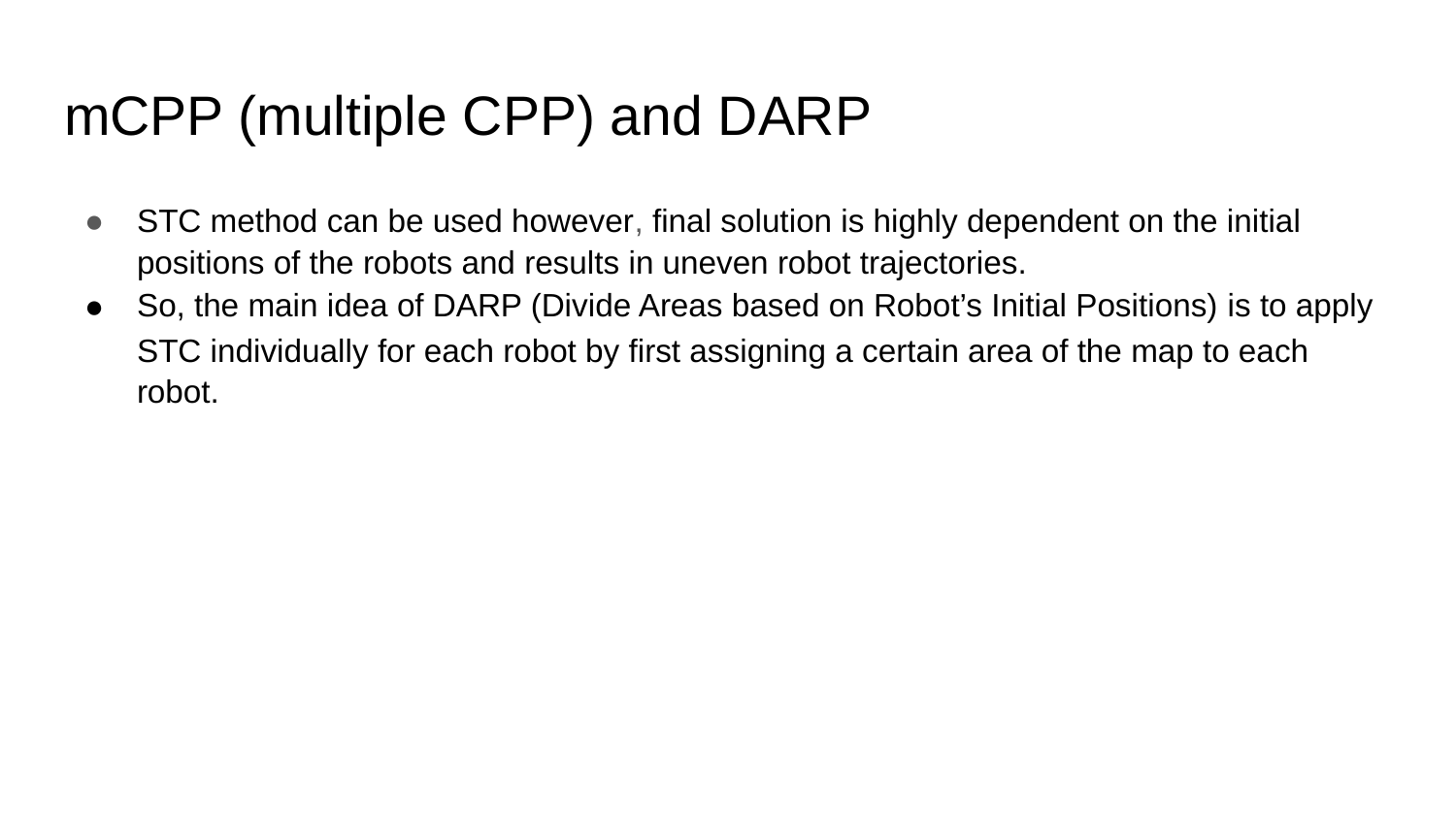

# mCPP (multiple CPP) and DARP
STC method can be used however, final solution is highly dependent on the initial positions of the robots and results in uneven robot trajectories.
So, the main idea of DARP (Divide Areas based on Robot’s Initial Positions) is to apply STC individually for each robot by first assigning a certain area of the map to each robot.